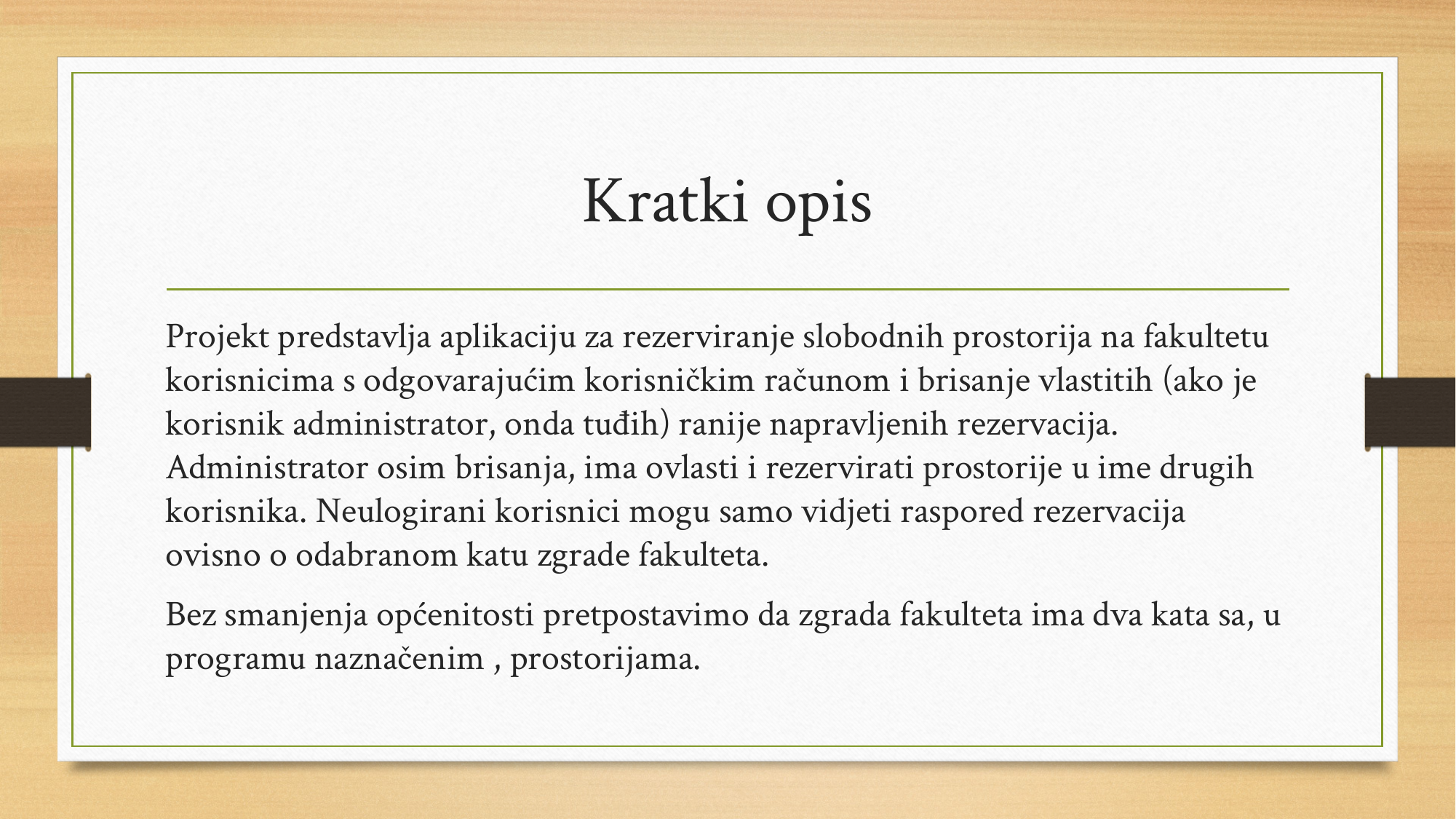

# Kratki opis
Projekt predstavlja aplikaciju za rezerviranje slobodnih prostorija na fakultetu korisnicima s odgovarajućim korisničkim računom i brisanje vlastitih (ako je korisnik administrator, onda tuđih) ranije napravljenih rezervacija. Administrator osim brisanja, ima ovlasti i rezervirati prostorije u ime drugih korisnika. Neulogirani korisnici mogu samo vidjeti raspored rezervacija ovisno o odabranom katu zgrade fakulteta.
Bez smanjenja općenitosti pretpostavimo da zgrada fakulteta ima dva kata sa, u programu naznačenim , prostorijama.